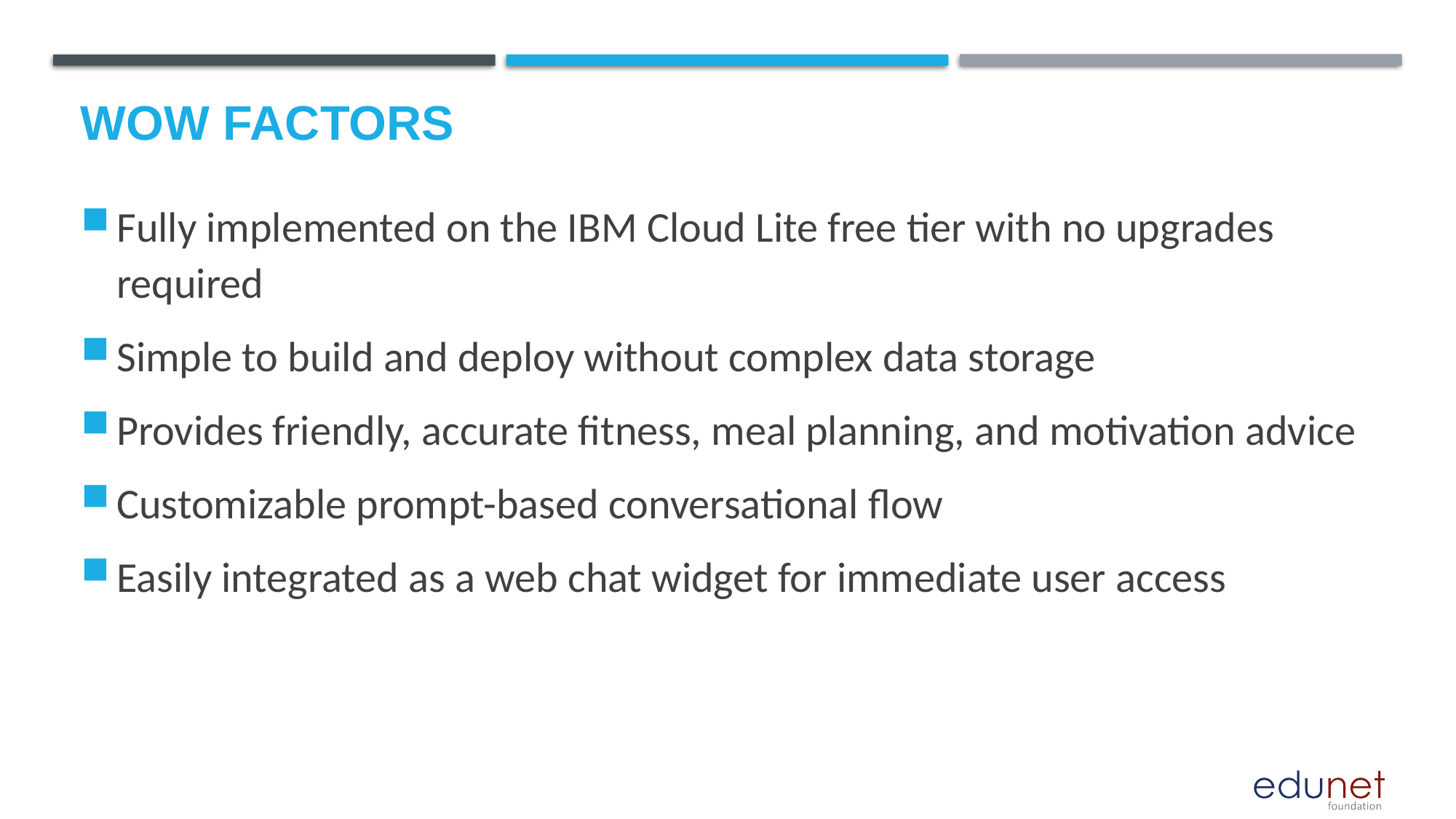

# Wow factors
Fully implemented on the IBM Cloud Lite free tier with no upgrades required
Simple to build and deploy without complex data storage
Provides friendly, accurate fitness, meal planning, and motivation advice
Customizable prompt-based conversational flow
Easily integrated as a web chat widget for immediate user access